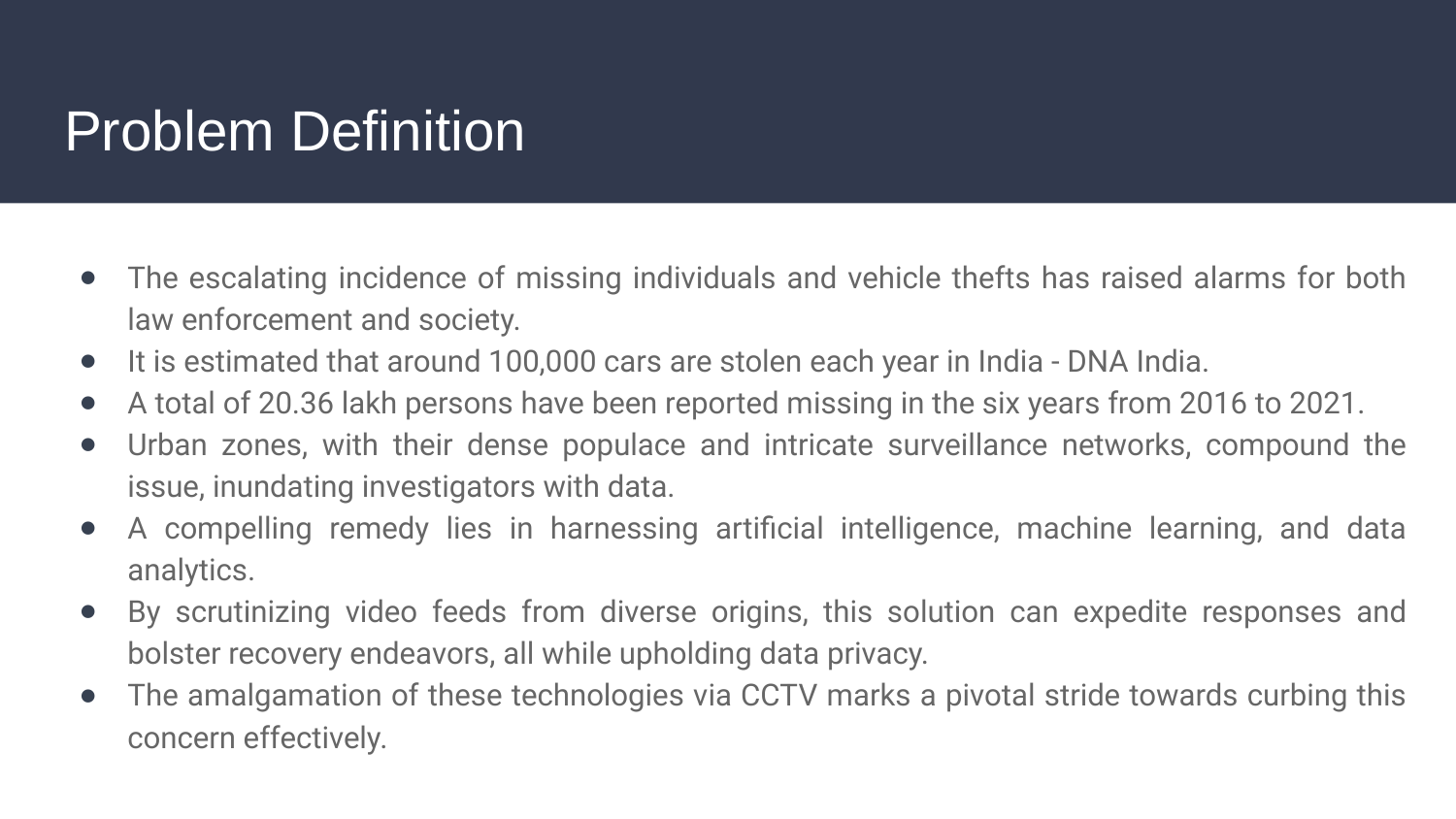

# Problem Definition
The escalating incidence of missing individuals and vehicle thefts has raised alarms for both law enforcement and society.
It is estimated that around 100,000 cars are stolen each year in India - DNA India.
A total of 20.36 lakh persons have been reported missing in the six years from 2016 to 2021.
Urban zones, with their dense populace and intricate surveillance networks, compound the issue, inundating investigators with data.
A compelling remedy lies in harnessing artificial intelligence, machine learning, and data analytics.
By scrutinizing video feeds from diverse origins, this solution can expedite responses and bolster recovery endeavors, all while upholding data privacy.
The amalgamation of these technologies via CCTV marks a pivotal stride towards curbing this concern effectively.